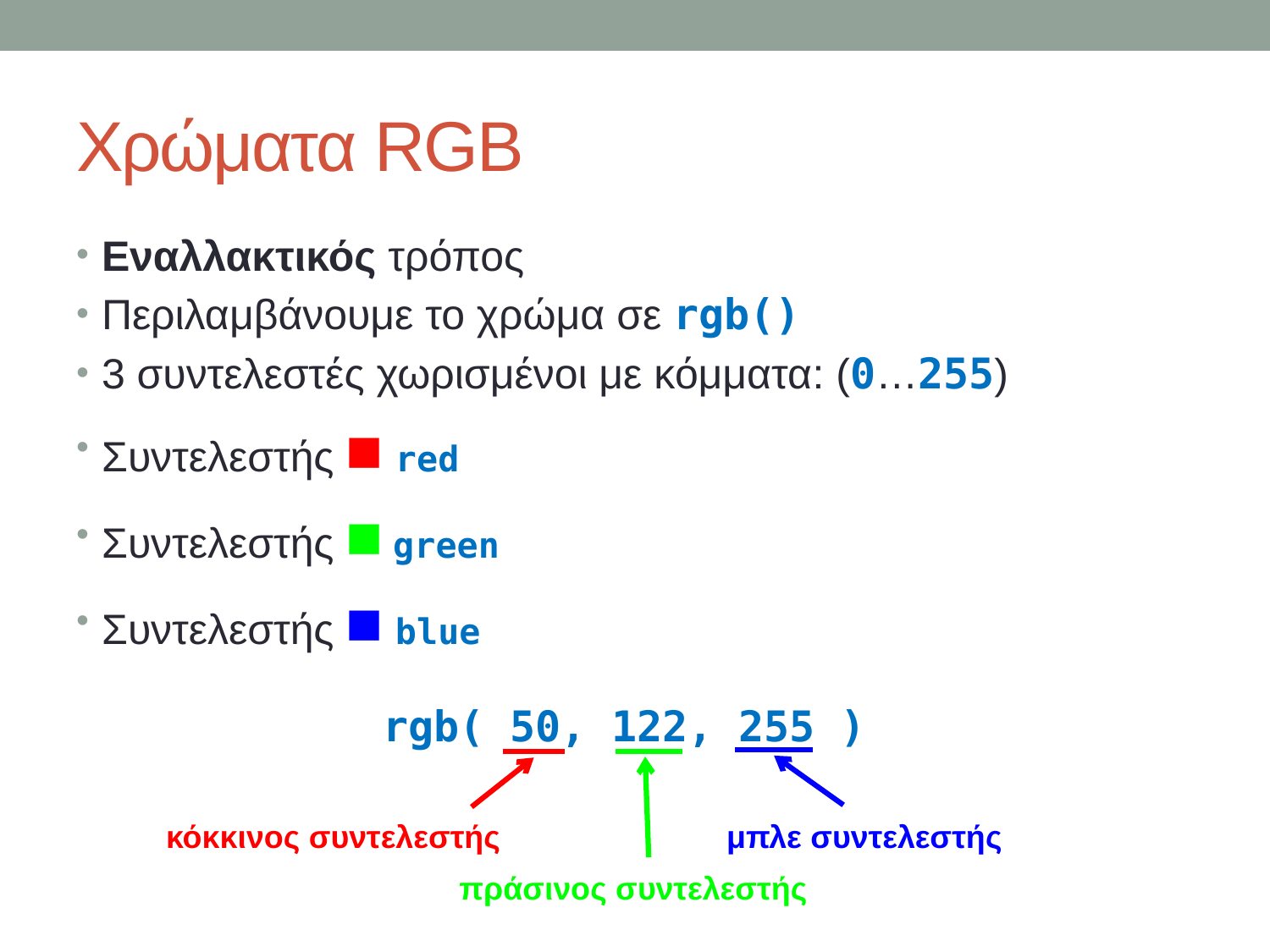

# Χρώματα RGB
Εναλλακτικός τρόπος
Περιλαμβάνουμε το χρώμα σε rgb()
3 συντελεστές χωρισμένοι με κόμματα: (0…255)
Συντελεστής ■ red
Συντελεστής ■ green
Συντελεστής ■ blue

rgb( 50, 122, 255 )
κόκκινος συντελεστής
μπλε συντελεστής
πράσινος συντελεστής